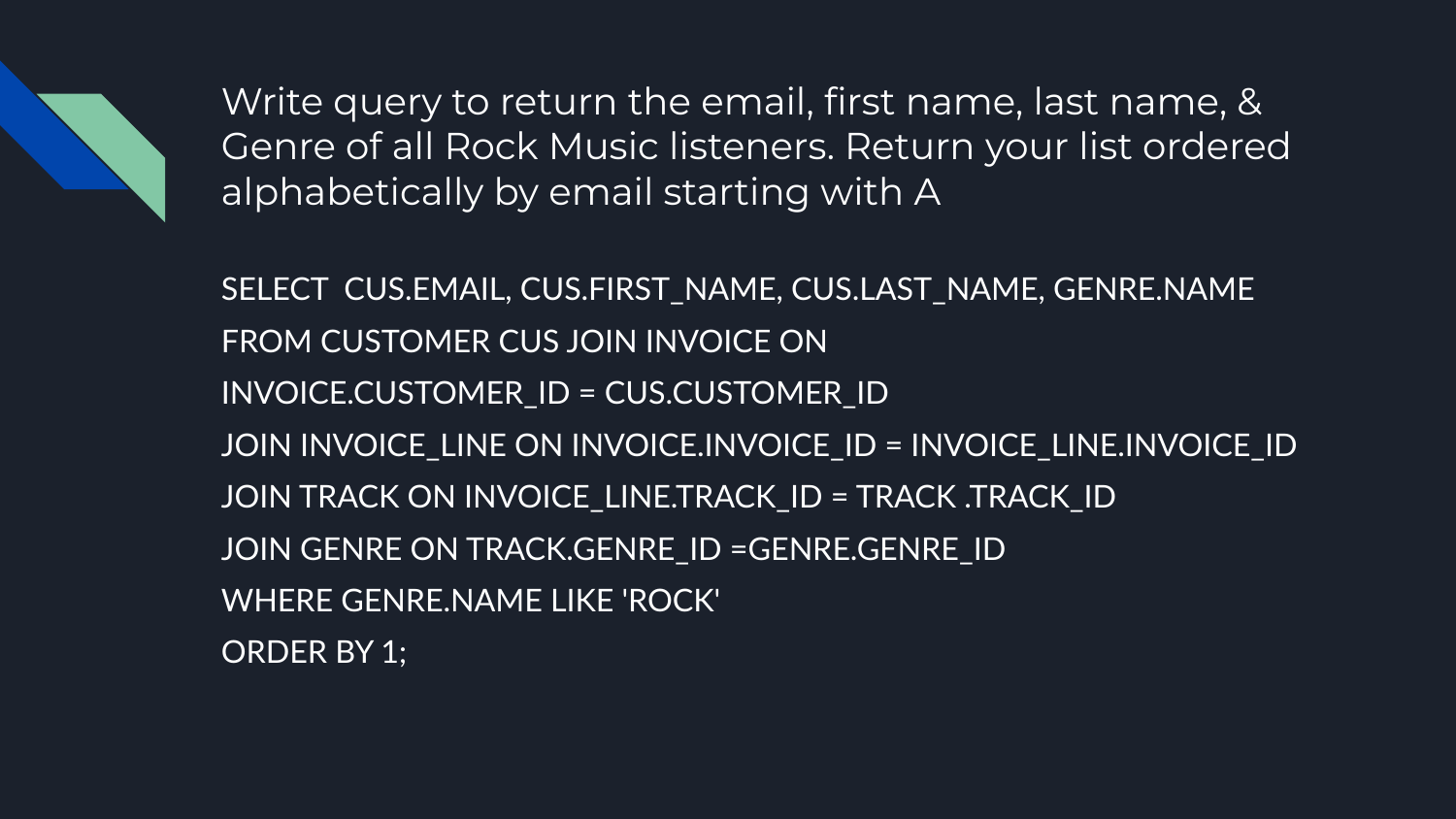

# Write query to return the email, first name, last name, & Genre of all Rock Music listeners. Return your list ordered alphabetically by email starting with A
SELECT  CUS.EMAIL, CUS.FIRST_NAME, CUS.LAST_NAME, GENRE.NAME
FROM CUSTOMER CUS JOIN INVOICE ON
INVOICE.CUSTOMER_ID = CUS.CUSTOMER_ID
JOIN INVOICE_LINE ON INVOICE.INVOICE_ID = INVOICE_LINE.INVOICE_ID
JOIN TRACK ON INVOICE_LINE.TRACK_ID = TRACK .TRACK_ID
JOIN GENRE ON TRACK.GENRE_ID =GENRE.GENRE_ID
WHERE GENRE.NAME LIKE 'ROCK'
ORDER BY 1;